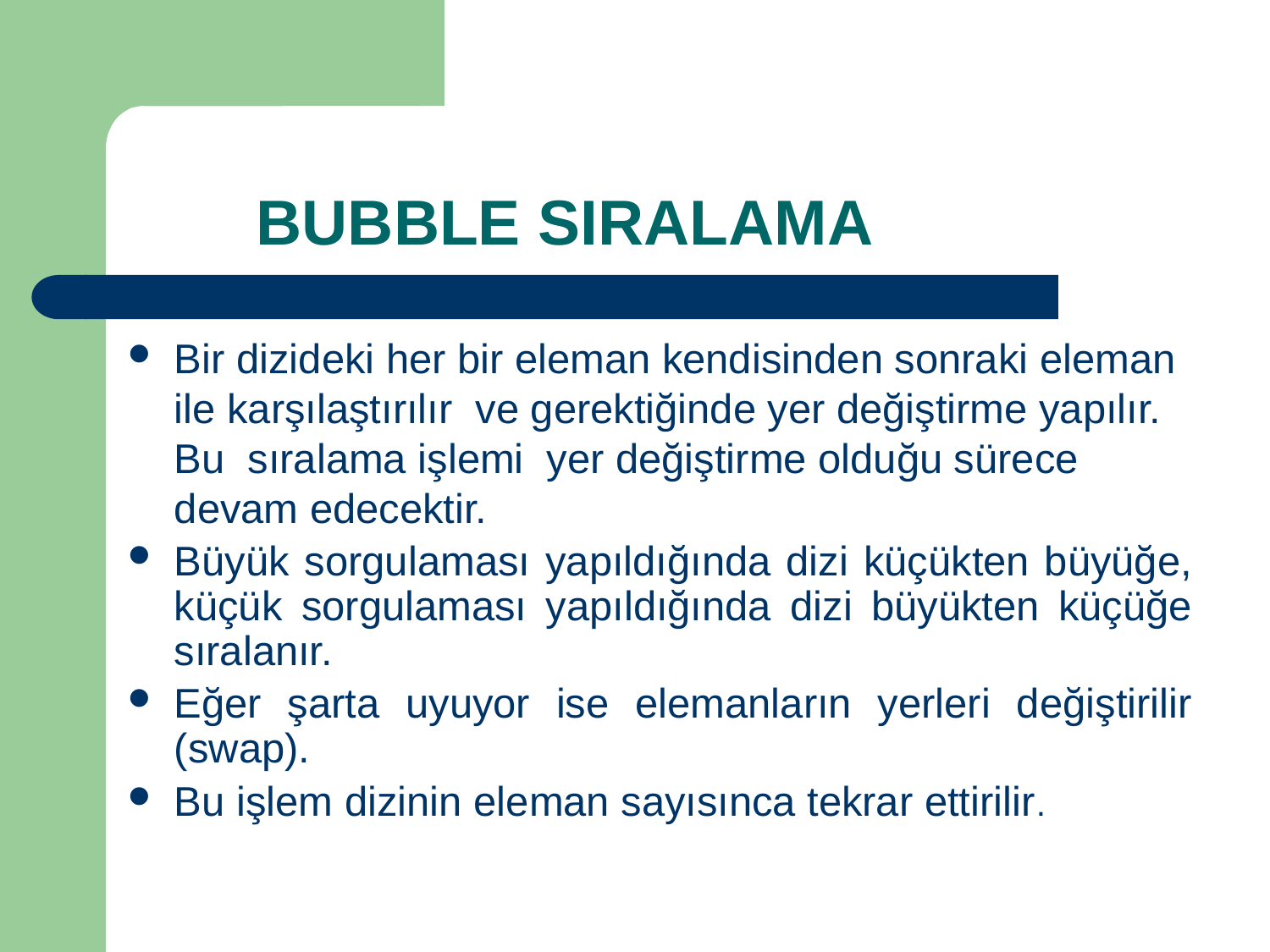

# BUBBLE SIRALAMA
Bir dizideki her bir eleman kendisinden sonraki eleman ile karşılaştırılır  ve gerektiğinde yer değiştirme yapılır. Bu  sıralama işlemi  yer değiştirme olduğu sürece devam edecektir.
Büyük sorgulaması yapıldığında dizi küçükten büyüğe, küçük sorgulaması yapıldığında dizi büyükten küçüğe sıralanır.
Eğer şarta uyuyor ise elemanların yerleri değiştirilir (swap).
Bu işlem dizinin eleman sayısınca tekrar ettirilir.